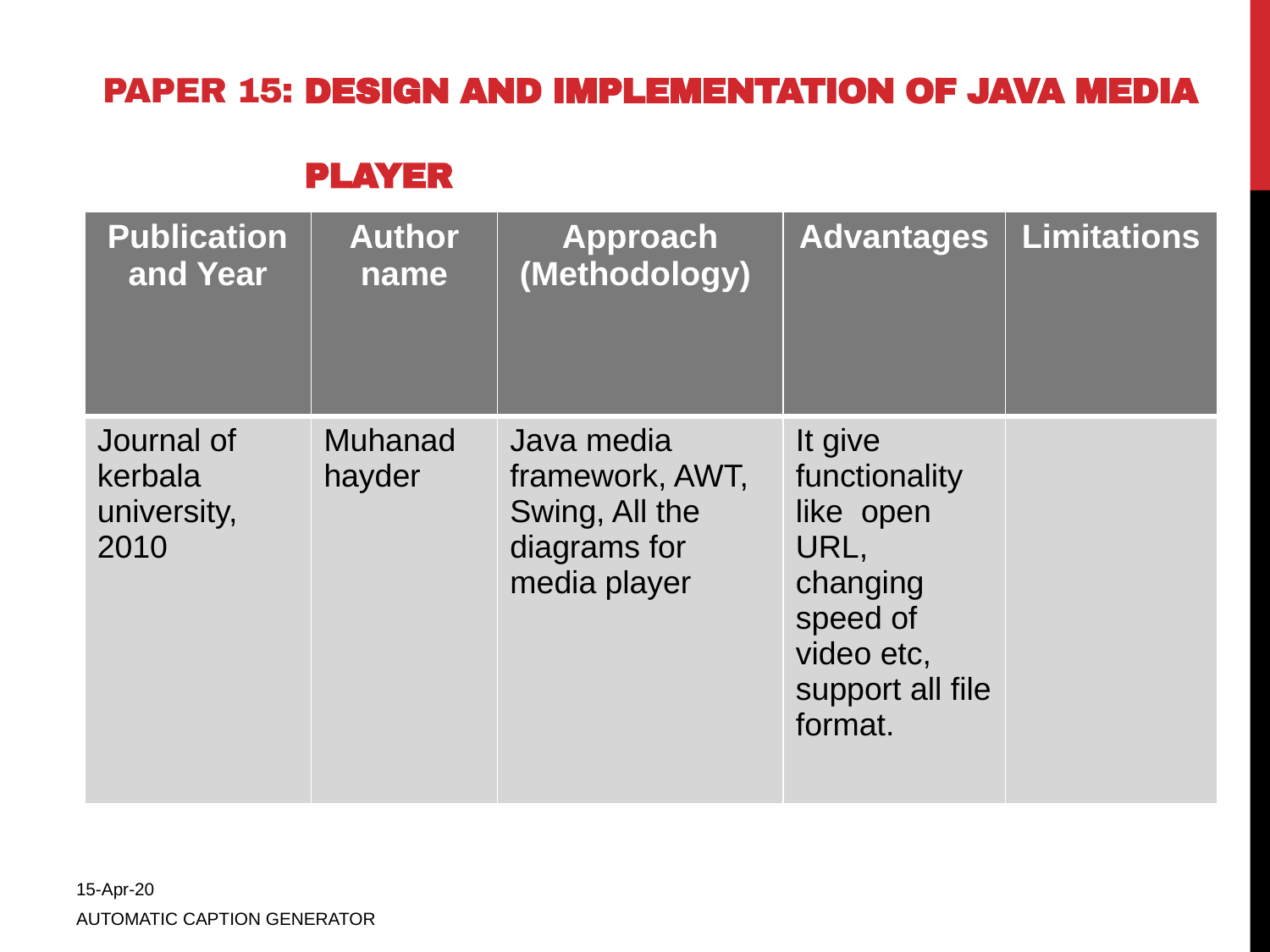

# Paper 15: Design and Implementation of Java Media Player
| Publication and Year | Author name | Approach (Methodology) | Advantages | Limitations |
| --- | --- | --- | --- | --- |
| Journal of kerbala university, 2010 | Muhanad hayder | Java media framework, AWT, Swing, All the diagrams for media player | It give functionality like open URL, changing speed of video etc, support all file format. |  |
15-Apr-20
AUTOMATIC CAPTION GENERATOR